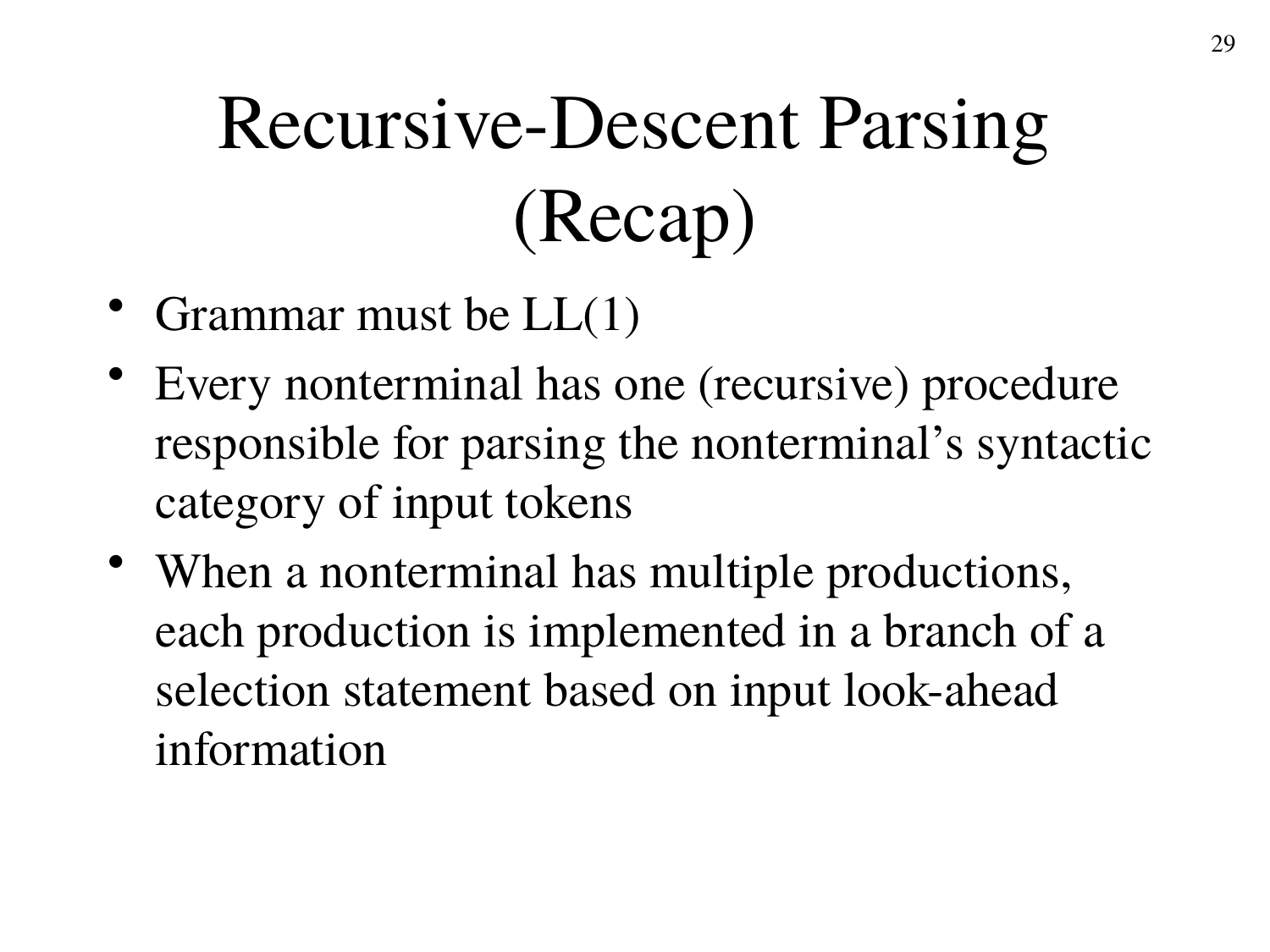

29
# Recursive-Descent Parsing (Recap)
Grammar must be LL(1)
Every nonterminal has one (recursive) procedure responsible for parsing the nonterminal’s syntactic category of input tokens
When a nonterminal has multiple productions, each production is implemented in a branch of a selection statement based on input look-ahead information